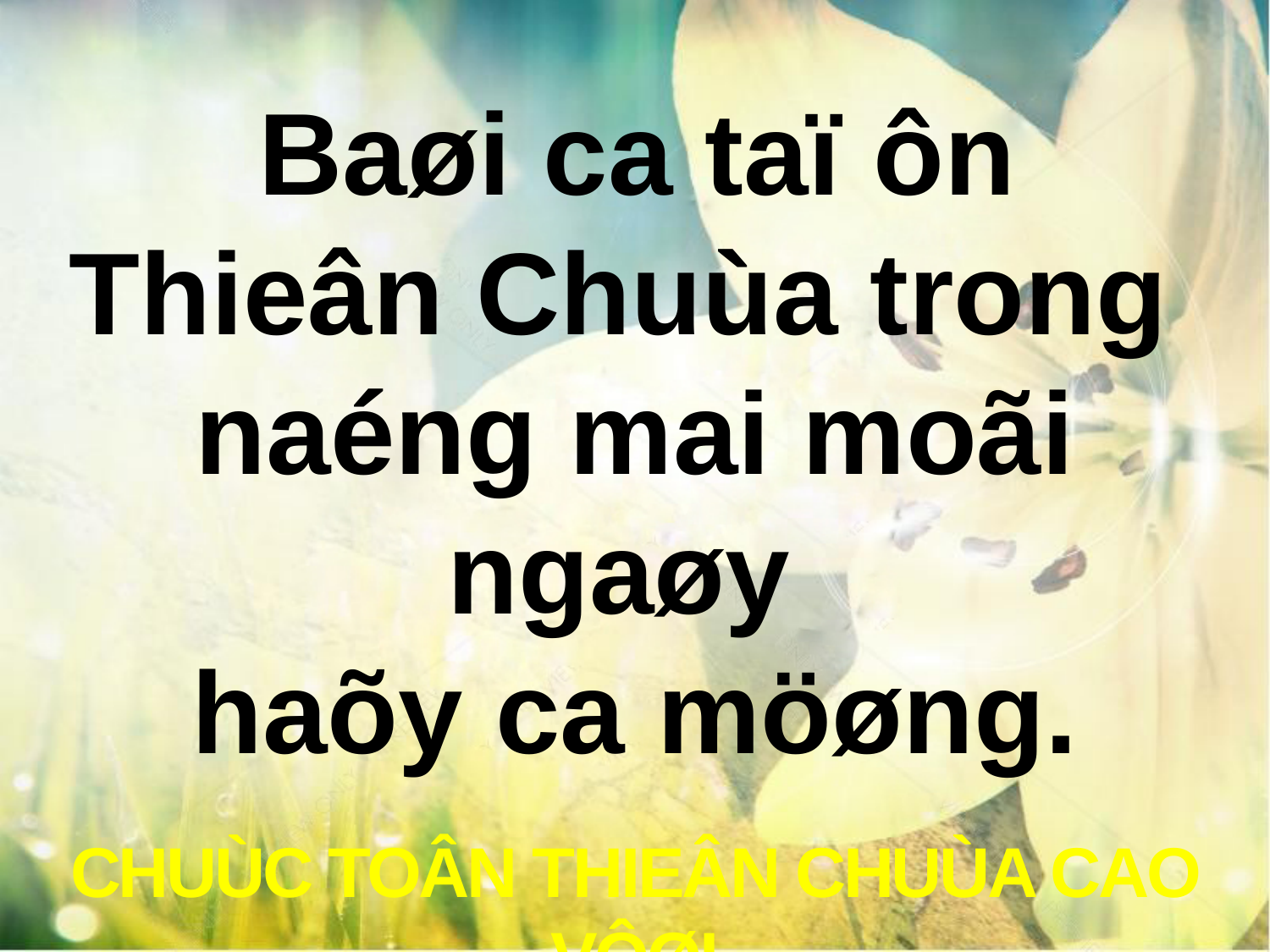

Baøi ca taï ôn
Thieân Chuùa trong
naéng mai moãi ngaøy
haõy ca möøng.
CHUÙC TOÂN THIEÂN CHUÙA CAO VÔØI